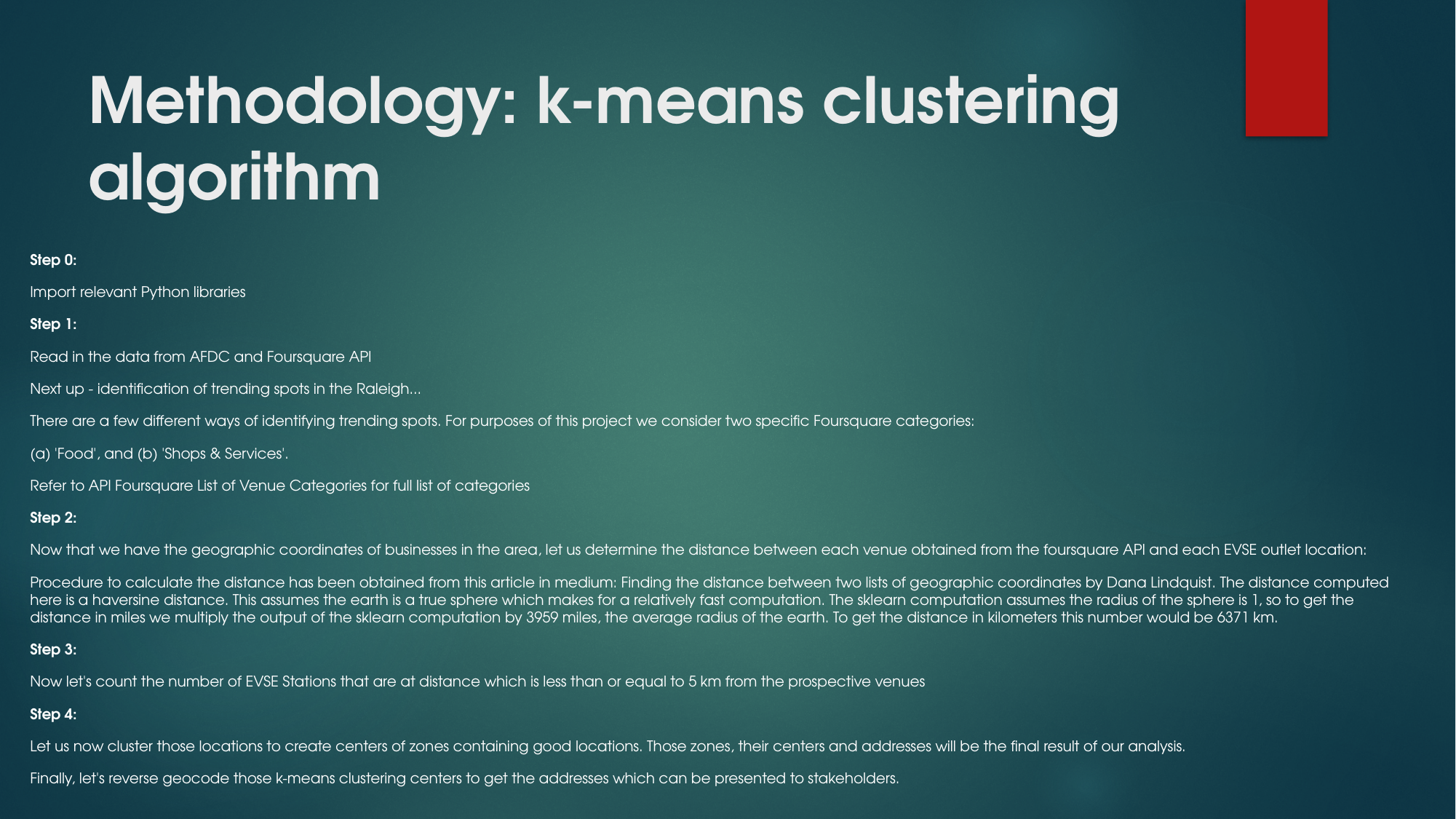

# Methodology: k-means clustering algorithm
Step 0:
Import relevant Python libraries
Step 1:
Read in the data from AFDC and Foursquare API
Next up - identification of trending spots in the Raleigh...
There are a few different ways of identifying trending spots. For purposes of this project we consider two specific Foursquare categories:
(a) 'Food', and (b) 'Shops & Services'.
Refer to API Foursquare List of Venue Categories for full list of categories
Step 2:
Now that we have the geographic coordinates of businesses in the area, let us determine the distance between each venue obtained from the foursquare API and each EVSE outlet location:
Procedure to calculate the distance has been obtained from this article in medium: Finding the distance between two lists of geographic coordinates by Dana Lindquist. The distance computed here is a haversine distance. This assumes the earth is a true sphere which makes for a relatively fast computation. The sklearn computation assumes the radius of the sphere is 1, so to get the distance in miles we multiply the output of the sklearn computation by 3959 miles, the average radius of the earth. To get the distance in kilometers this number would be 6371 km.
Step 3:
Now let's count the number of EVSE Stations that are at distance which is less than or equal to 5 km from the prospective venues
Step 4:
Let us now cluster those locations to create centers of zones containing good locations. Those zones, their centers and addresses will be the final result of our analysis.
Finally, let's reverse geocode those k-means clustering centers to get the addresses which can be presented to stakeholders.